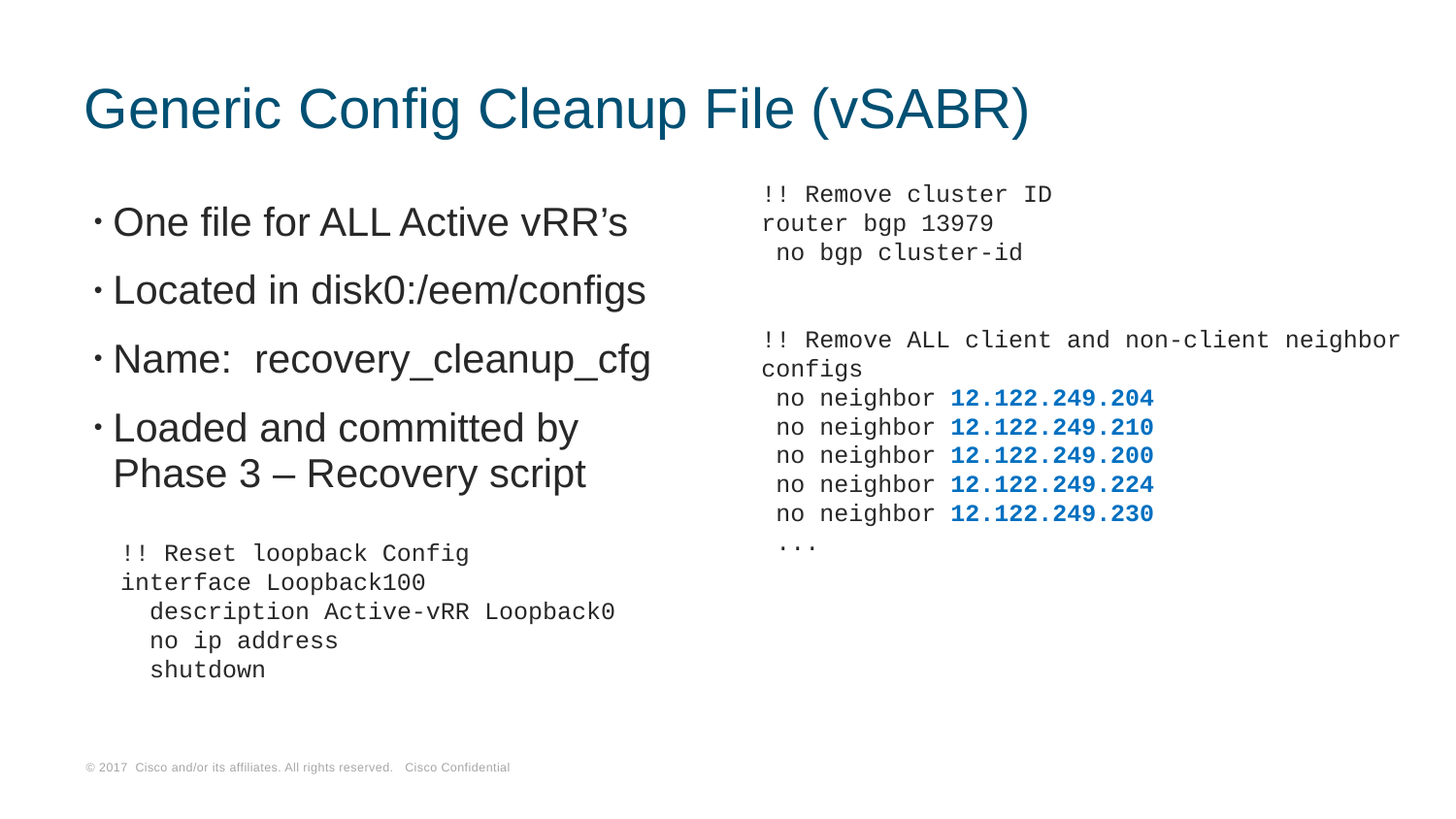

# Generic Config Cleanup File (vSABR)
!! Remove cluster ID
router bgp 13979
 no bgp cluster-id

!! Remove ALL client and non-client neighbor configs
 no neighbor 12.122.249.204
 no neighbor 12.122.249.210
 no neighbor 12.122.249.200
 no neighbor 12.122.249.224
 no neighbor 12.122.249.230
 ...
One file for ALL Active vRR’s
Located in disk0:/eem/configs
Name:  recovery_cleanup_cfg
Loaded and committed by Phase 3 – Recovery script

!! Reset loopback Config
interface Loopback100
  description Active-vRR Loopback0
  no ip address
  shutdown